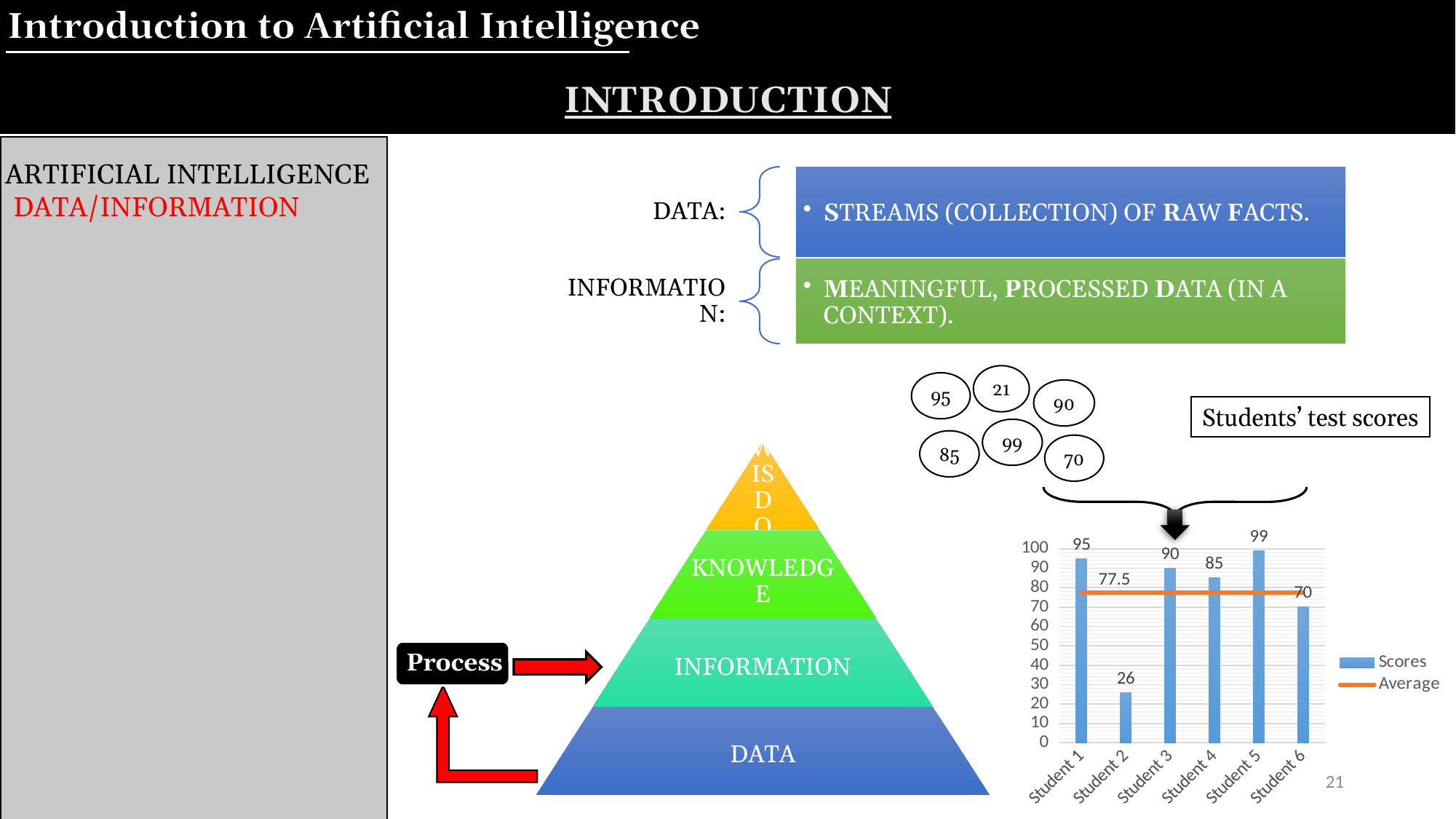

Introduction to Artificial Intelligence
Introduction

Data/Information
Artificial Intelligence
Data:

Streams (collection) of Raw Facts.

Information:

Meaningful, Processed Data (in a context).

21
95
90
99
85
70

Students’ test scores
Wisdom
Knowledge
Information
Data

### Chart

| Category | Scores | Average |
|---|---|---|
| Student 1 | 95.0 | 77.5 |
| Student 2 | 26.0 | 77.5 |
| Student 3 | 90.0 | 77.5 |
| Student 4 | 85.0 | 77.5 |
| Student 5 | 99.0 | 77.5 |
| Student 6 | 70.0 | 77.5 |
Process

21